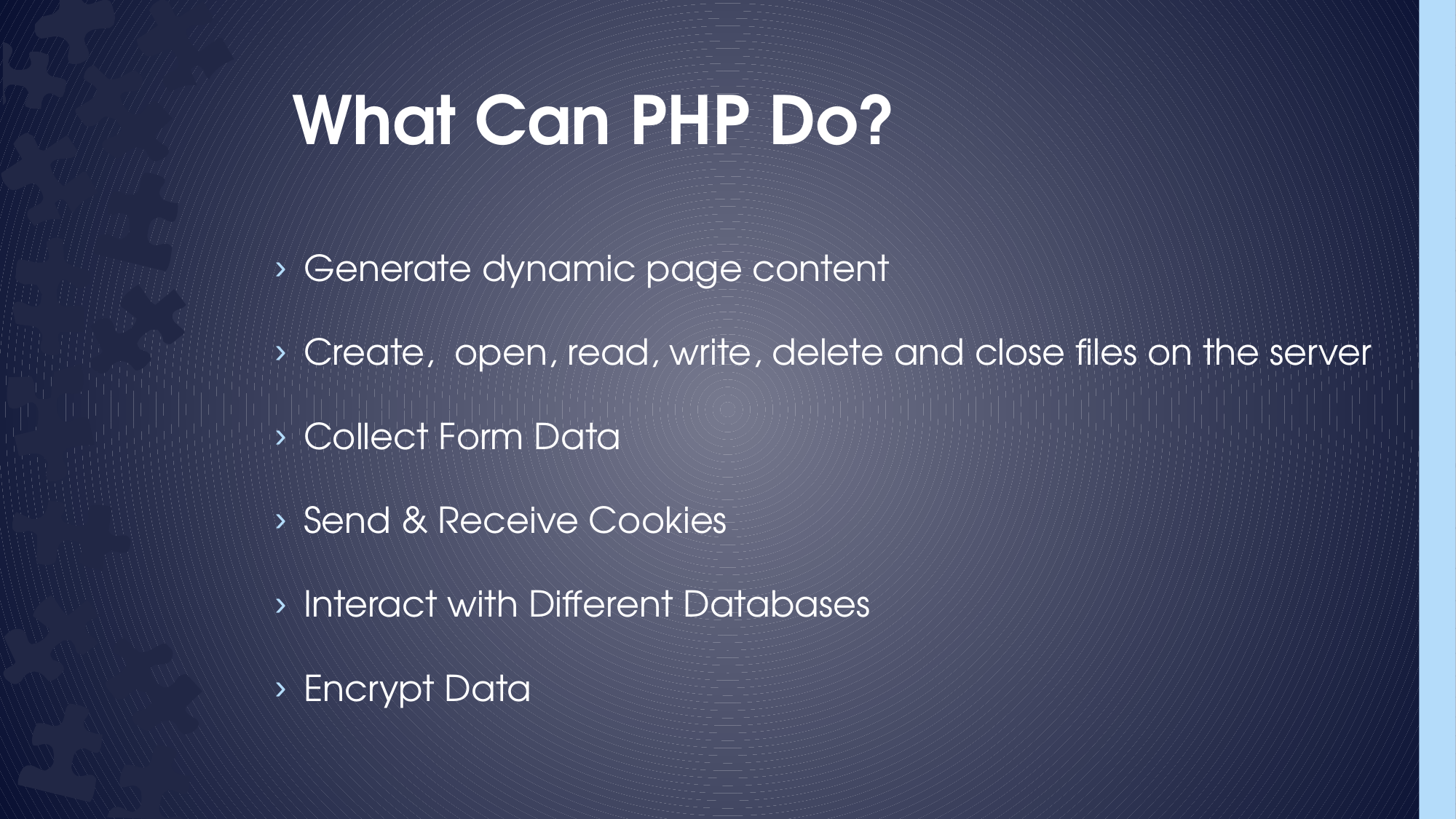

What Can PHP Do?
Generate dynamic page content
Create,  open, read, write, delete and close files on the server
Collect Form Data
Send & Receive Cookies
Interact with Different Databases
Encrypt Data